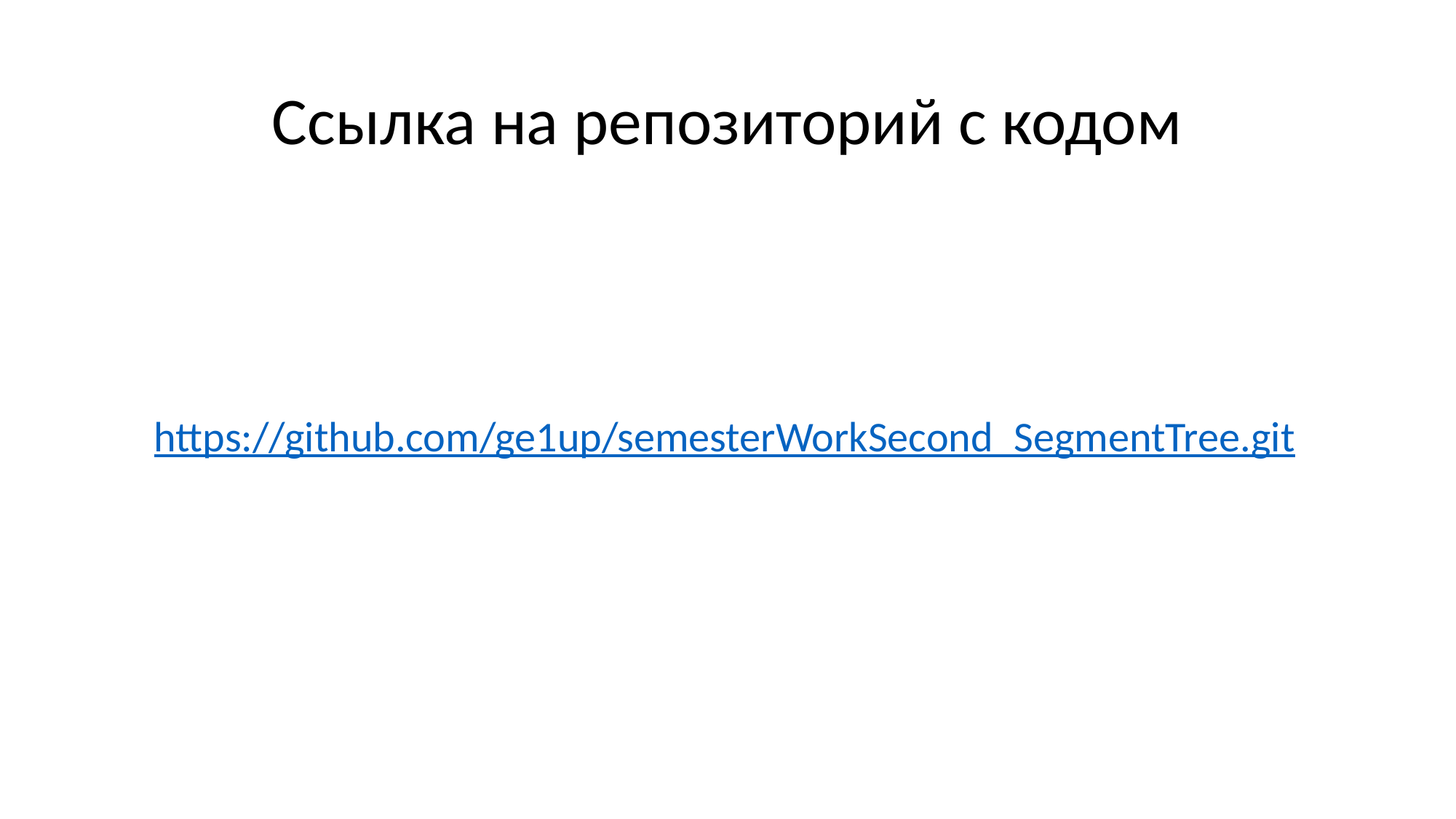

# Ссылка на репозиторий с кодом
https://github.com/ge1up/semesterWorkSecond_SegmentTree.git